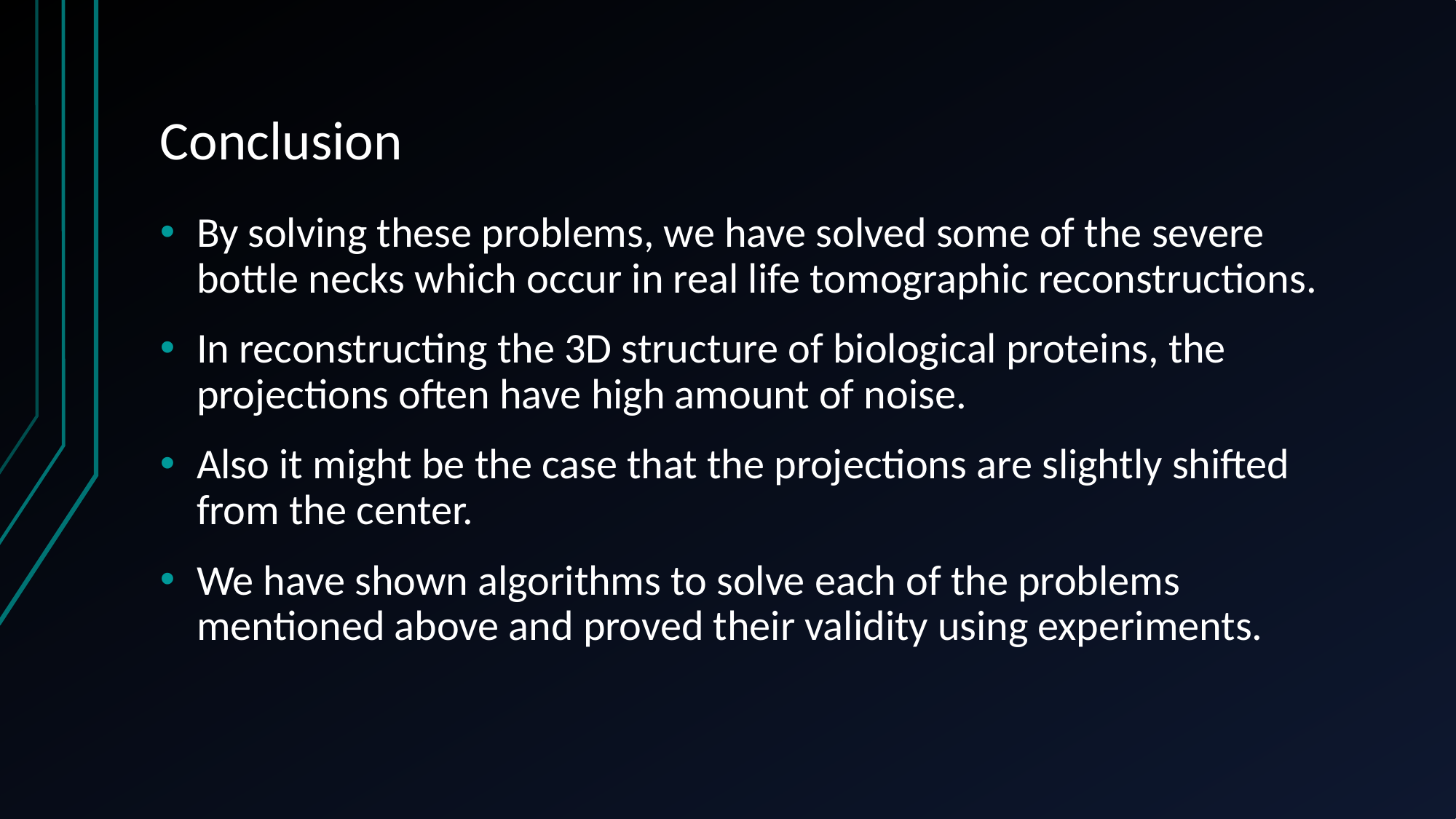

# Conclusion
By solving these problems, we have solved some of the severe bottle necks which occur in real life tomographic reconstructions.
In reconstructing the 3D structure of biological proteins, the projections often have high amount of noise.
Also it might be the case that the projections are slightly shifted from the center.
We have shown algorithms to solve each of the problems mentioned above and proved their validity using experiments.